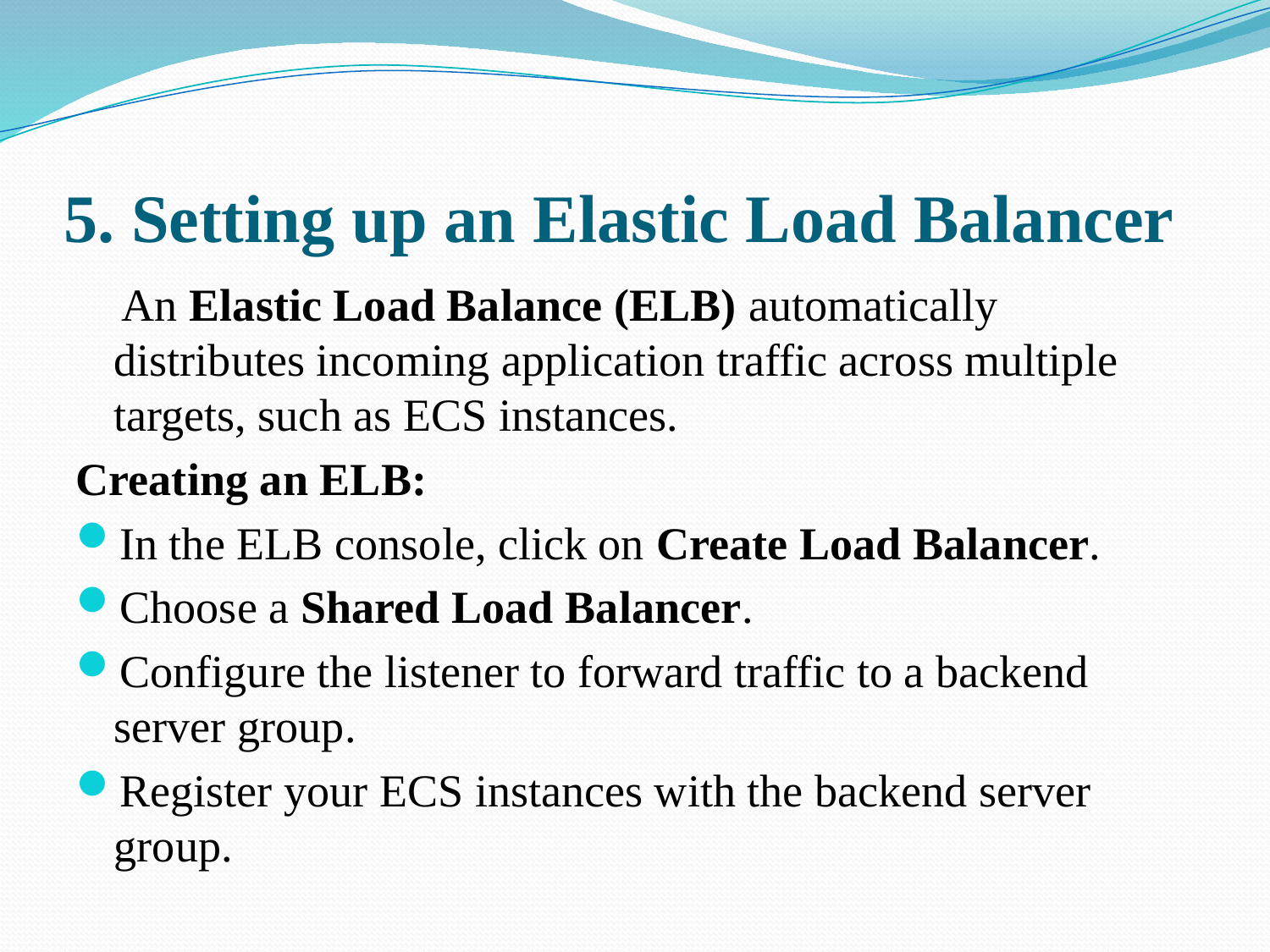

# 5. Setting up an Elastic Load Balancer
    An Elastic Load Balance (ELB) automatically distributes incoming application traffic across multiple targets, such as ECS instances.
Creating an ELB:
In the ELB console, click on Create Load Balancer.
Choose a Shared Load Balancer.
Configure the listener to forward traffic to a backend server group.
Register your ECS instances with the backend server group.